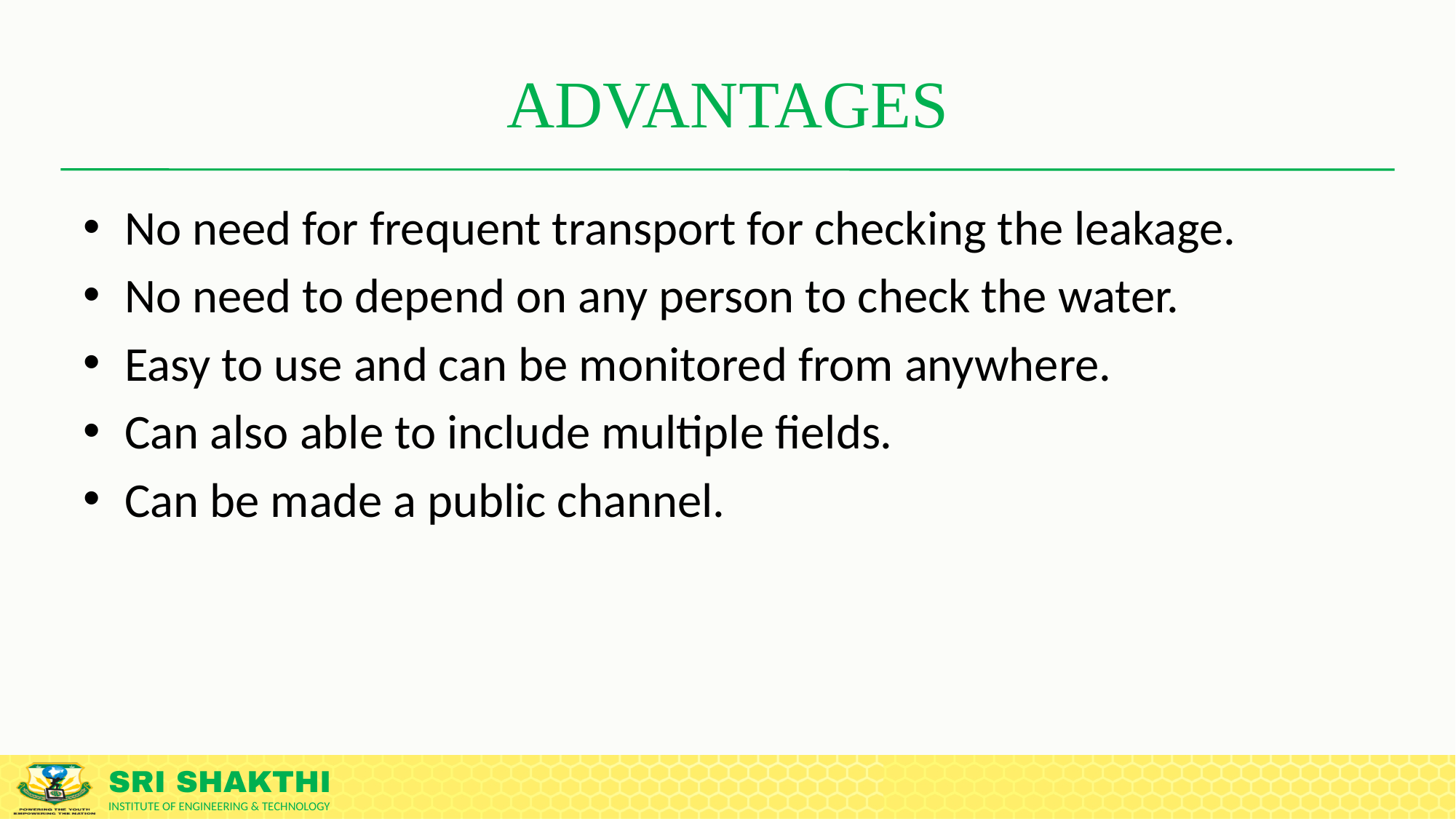

# ADVANTAGES
No need for frequent transport for checking the leakage.
No need to depend on any person to check the water.
Easy to use and can be monitored from anywhere.
Can also able to include multiple fields.
Can be made a public channel.